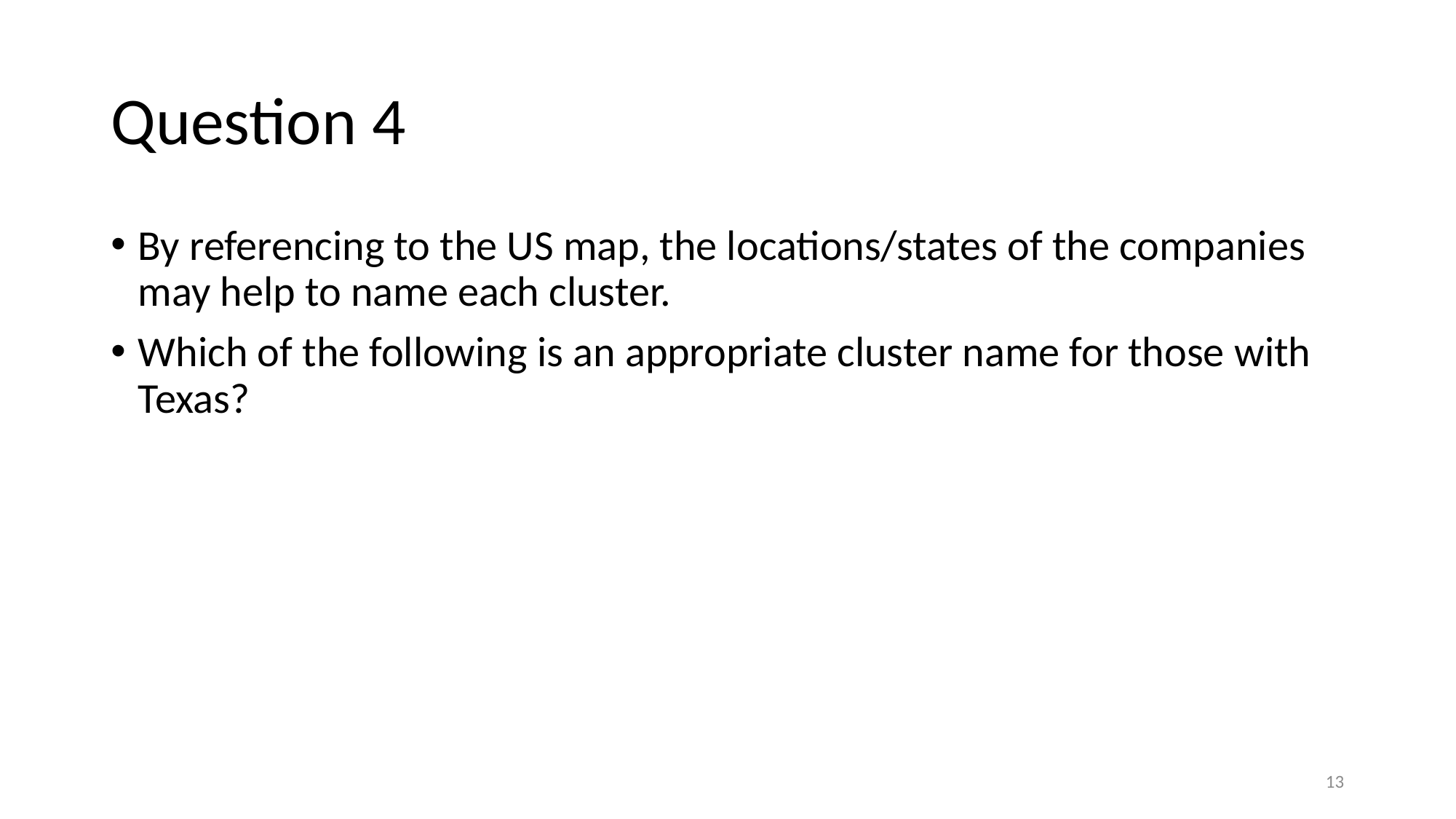

# Question 4
By referencing to the US map, the locations/states of the companies may help to name each cluster.
Which of the following is an appropriate cluster name for those with Texas?

13